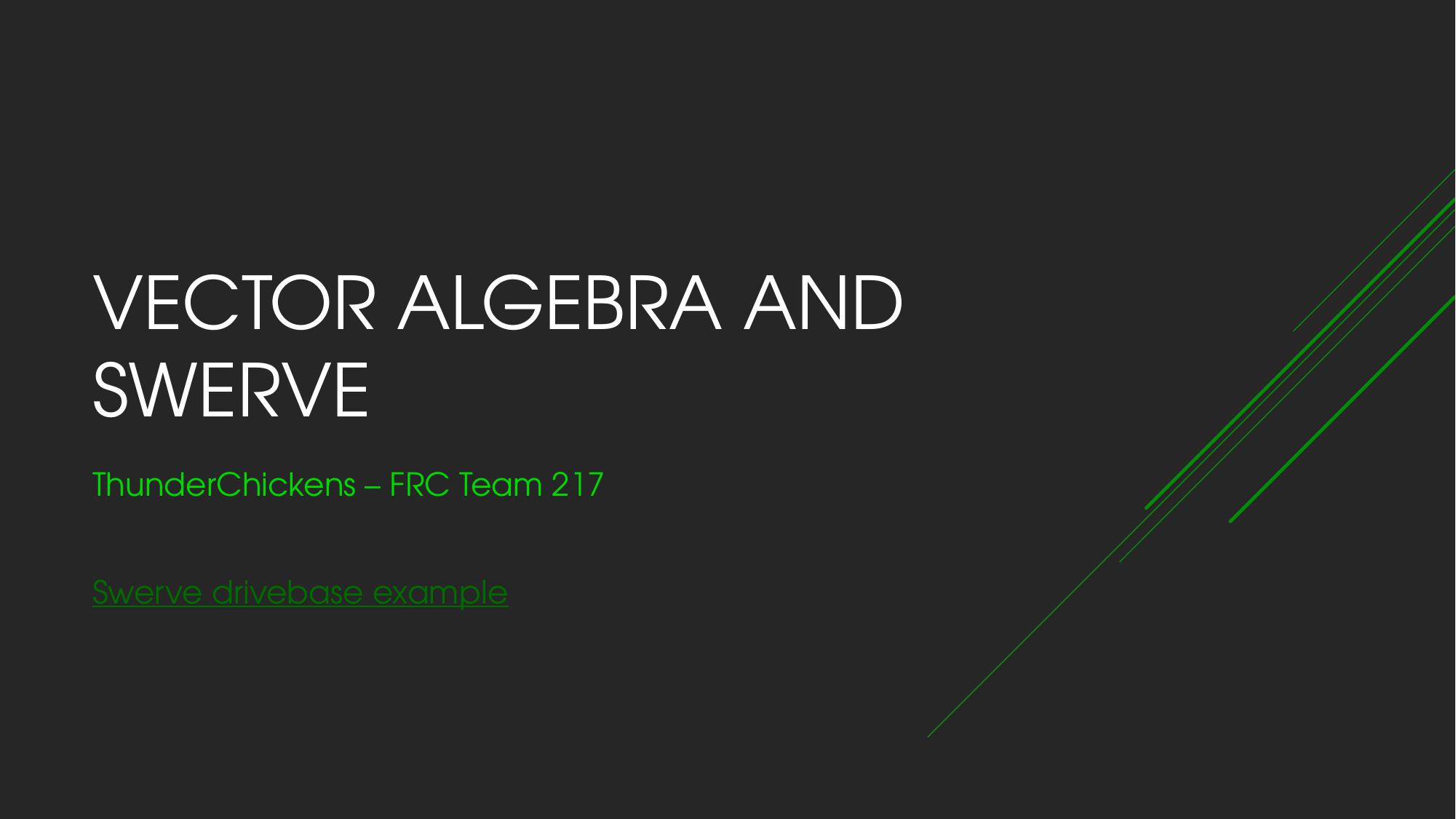

# Vector Algebra and Swerve
ThunderChickens – FRC Team 217

Swerve drivebase example